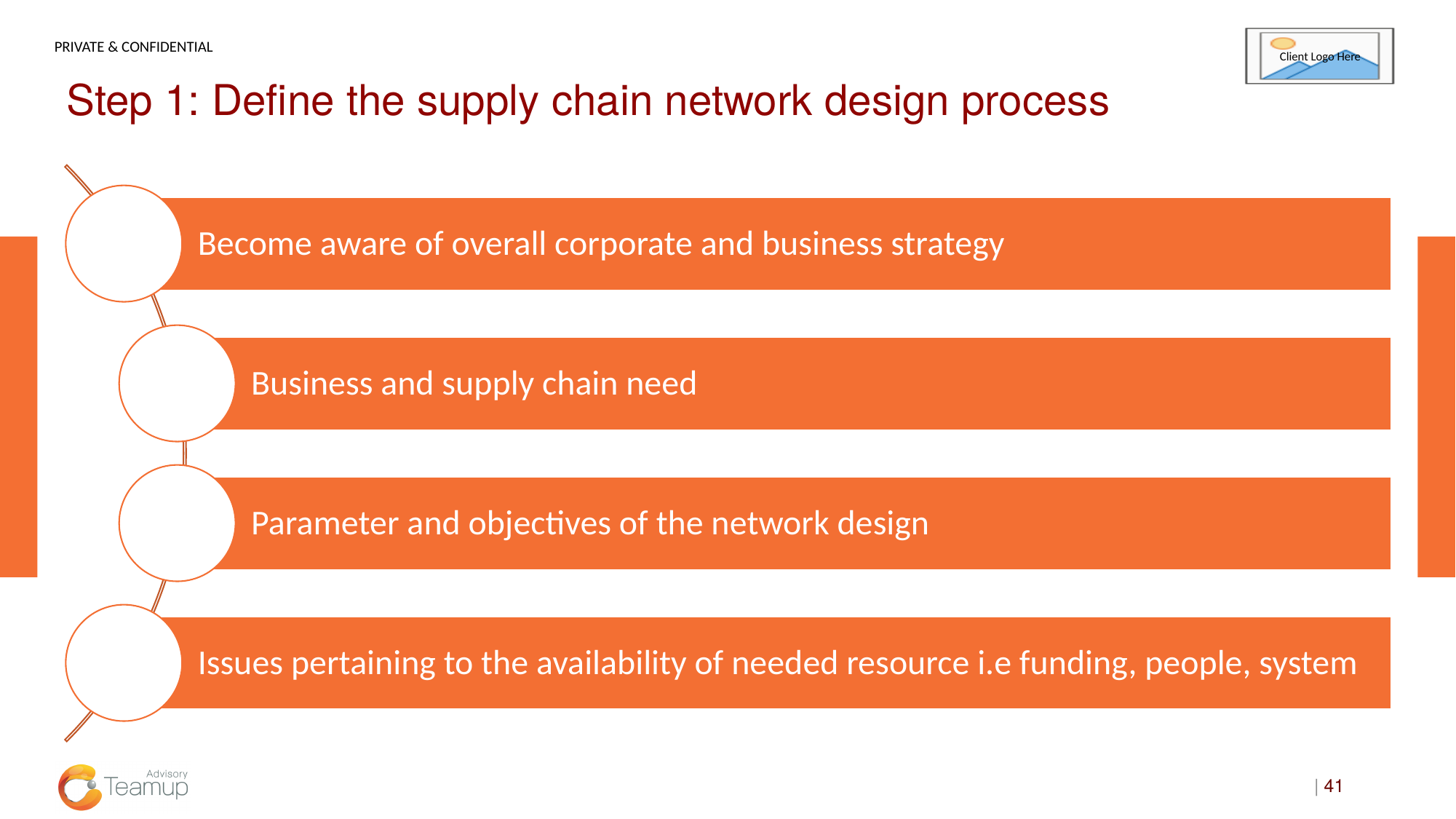

# Step 1: Define the supply chain network design process
Become aware of overall corporate and business strategy
Business and supply chain need
Parameter and objectives of the network design
Issues pertaining to the availability of needed resource i.e funding, people, system
| 41